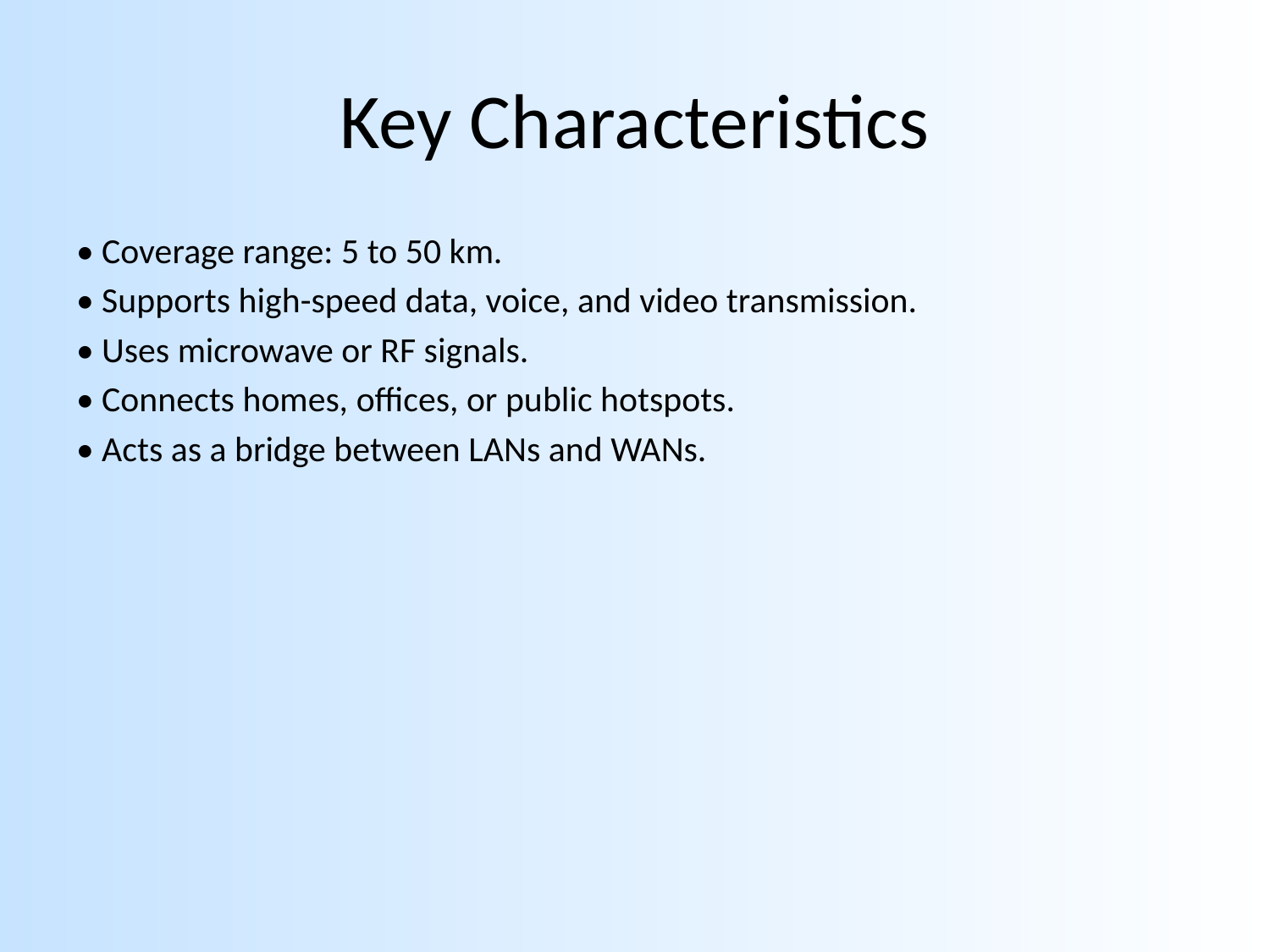

# Key Characteristics
• Coverage range: 5 to 50 km.
• Supports high-speed data, voice, and video transmission.
• Uses microwave or RF signals.
• Connects homes, offices, or public hotspots.
• Acts as a bridge between LANs and WANs.